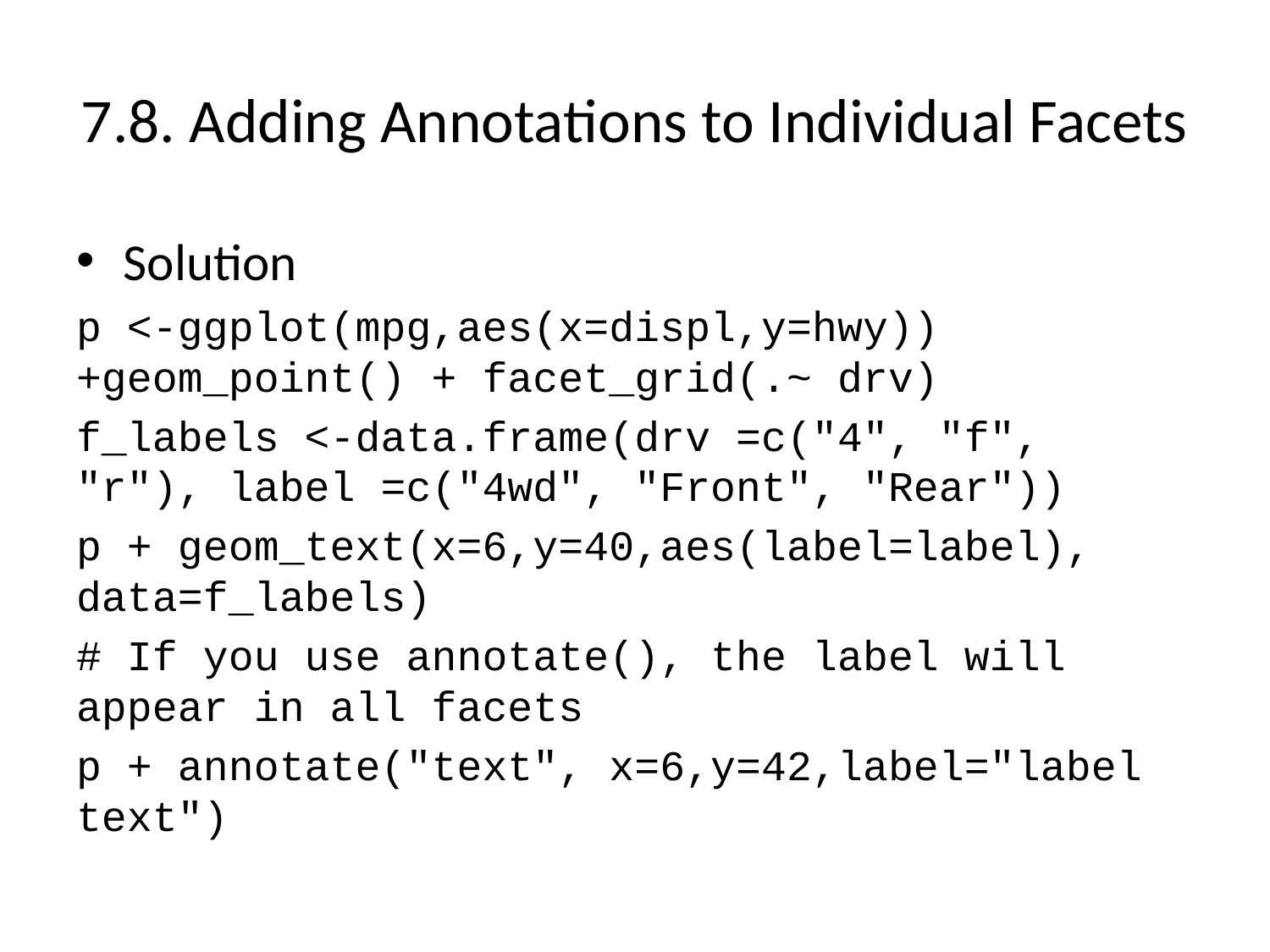

# 7.8. Adding Annotations to Individual Facets
Solution
p <-ggplot(mpg,aes(x=displ,y=hwy)) +geom_point() + facet_grid(.~ drv)
f_labels <-data.frame(drv =c("4", "f", "r"), label =c("4wd", "Front", "Rear"))
p + geom_text(x=6,y=40,aes(label=label),  data=f_labels)
# If you use annotate(), the label will appear in all facets
p + annotate("text", x=6,y=42,label="label text")